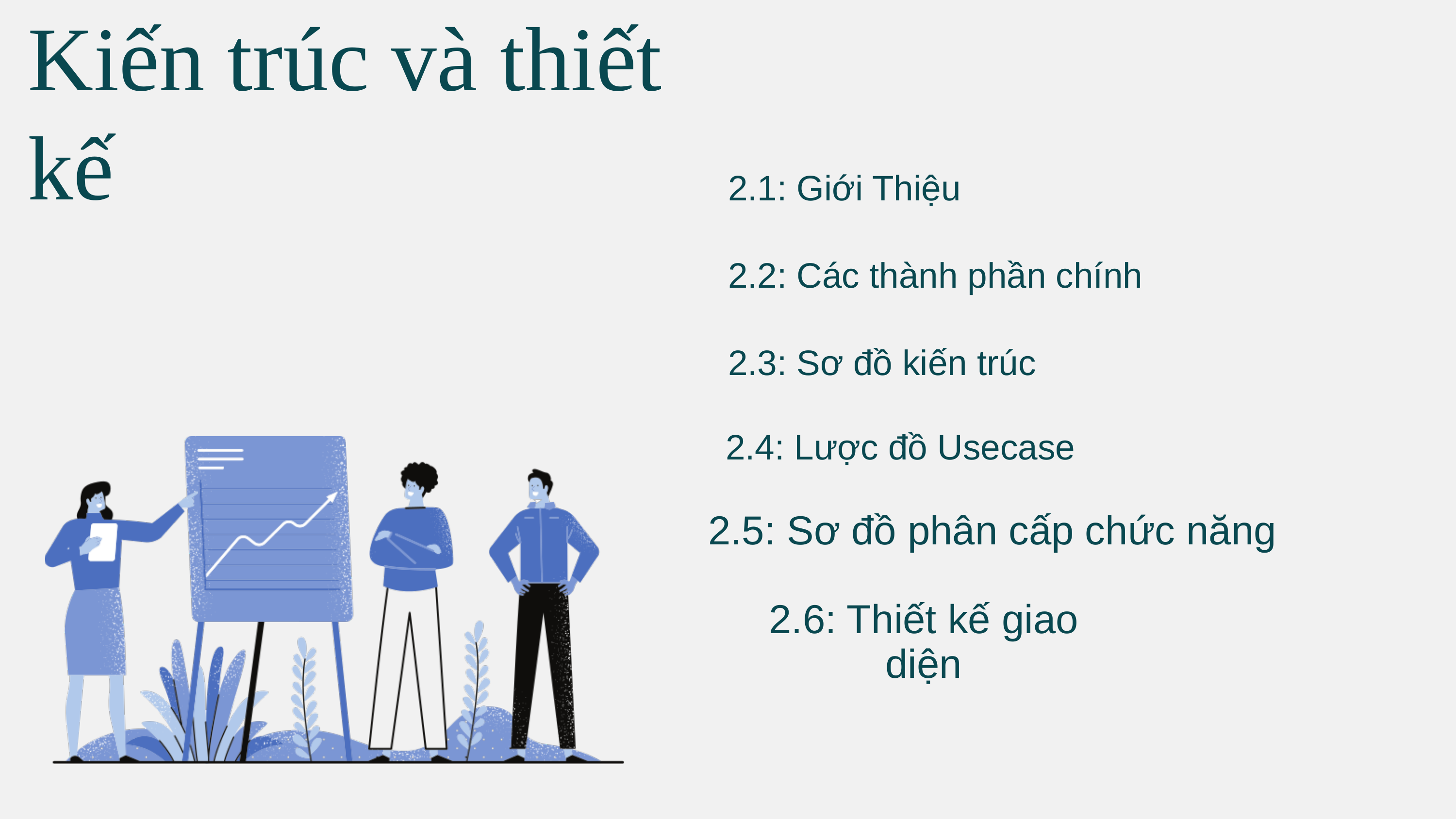

Kiến trúc và thiết kế
2.1: Giới Thiệu

2.2: Các thành phần chính

2.3: Sơ đồ kiến trúc
2.4: Lược đồ Usecase

2.5: Sơ đồ phân cấp chức năng
2.6: Thiết kế giao diện